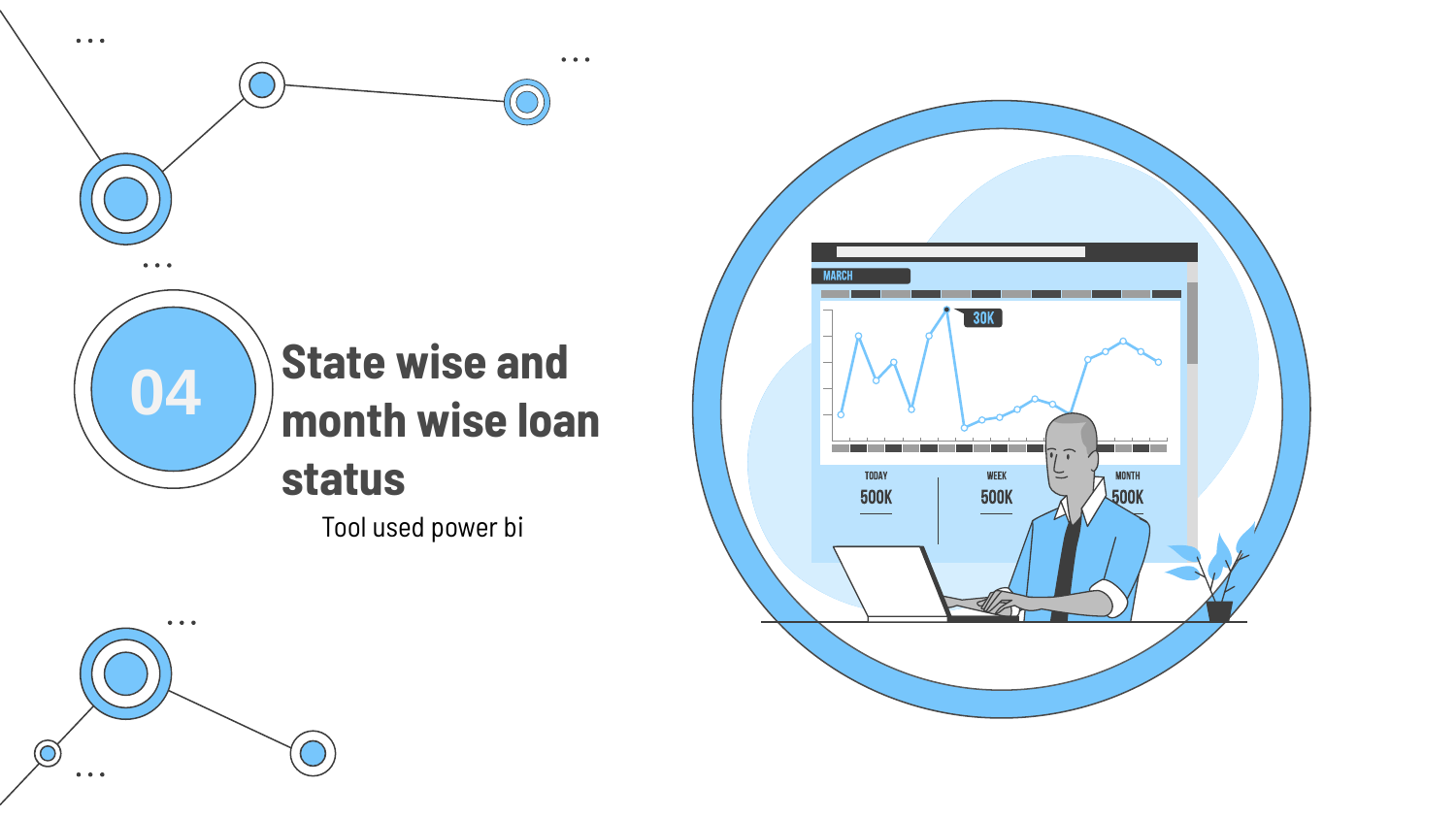

04
State wise and month wise loan status
Tool used power bi